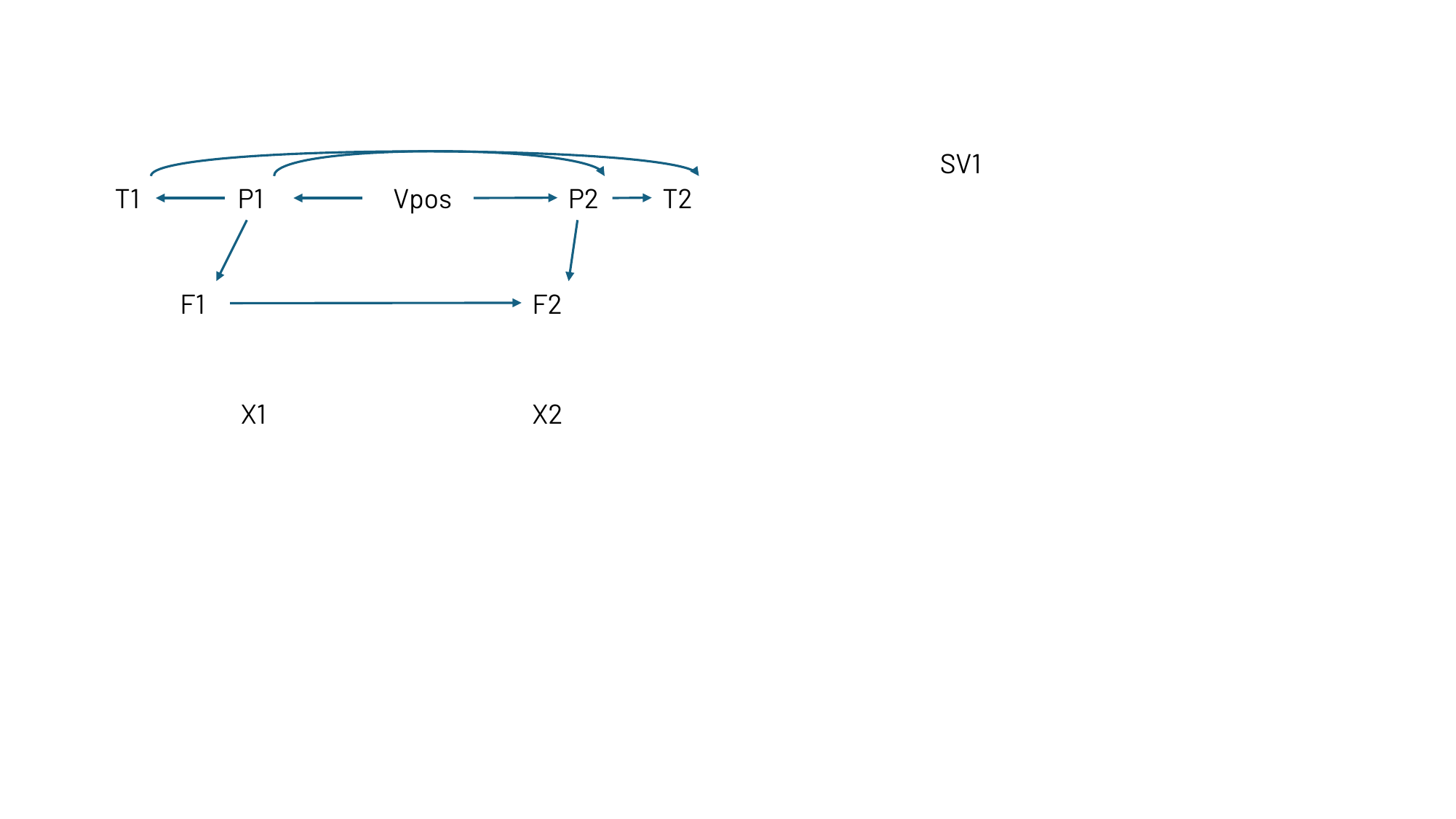

SV1
T1
P1
Vpos
P2
T2
F1
F2
X1
X2